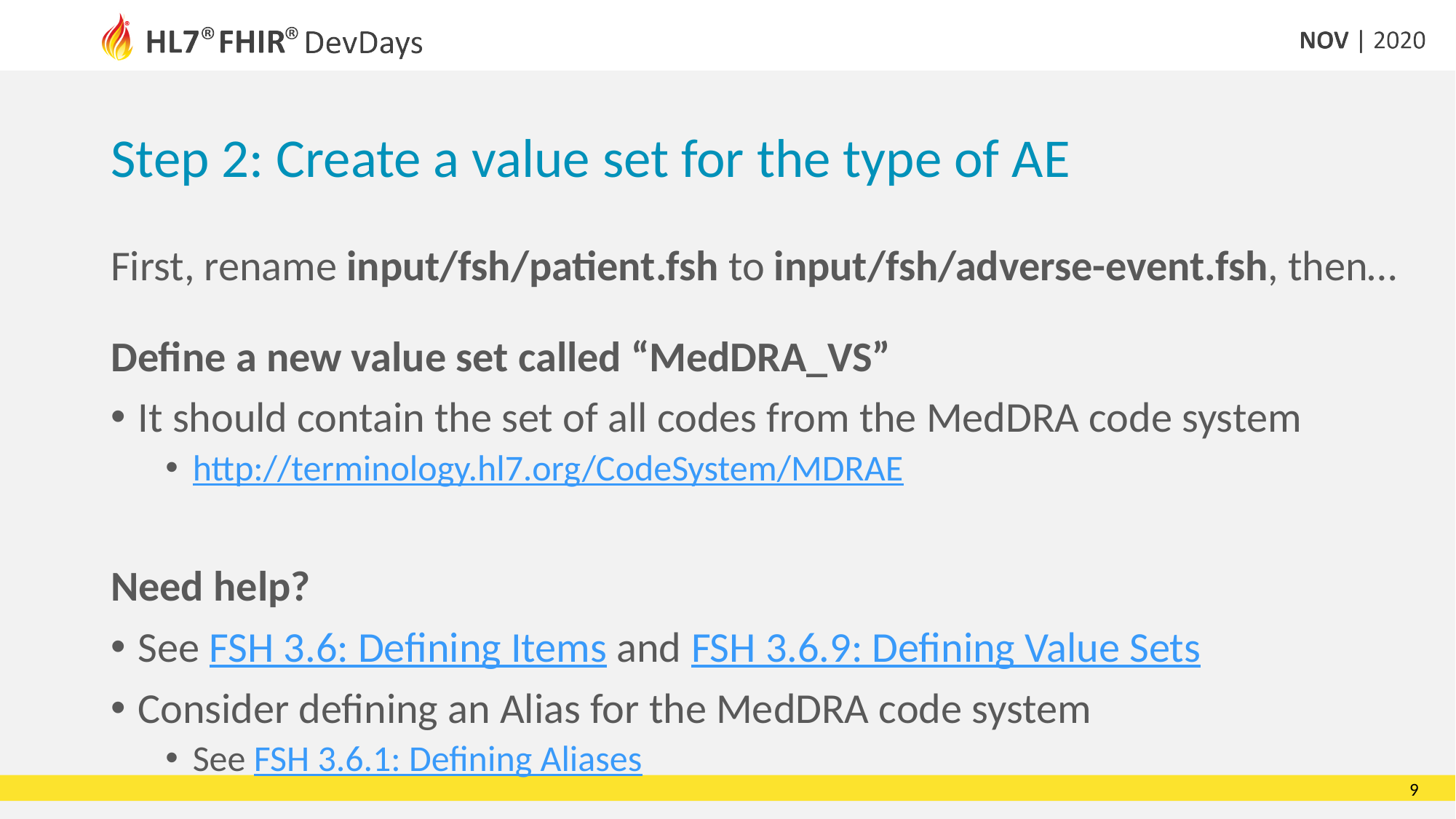

# Step 2: Create a value set for the type of AE
First, rename input/fsh/patient.fsh to input/fsh/adverse-event.fsh, then…

Define a new value set called “MedDRA_VS”
It should contain the set of all codes from the MedDRA code system
http://terminology.hl7.org/CodeSystem/MDRAE

Need help?
See FSH 3.6: Defining Items and FSH 3.6.9: Defining Value Sets
Consider defining an Alias for the MedDRA code system
See FSH 3.6.1: Defining Aliases